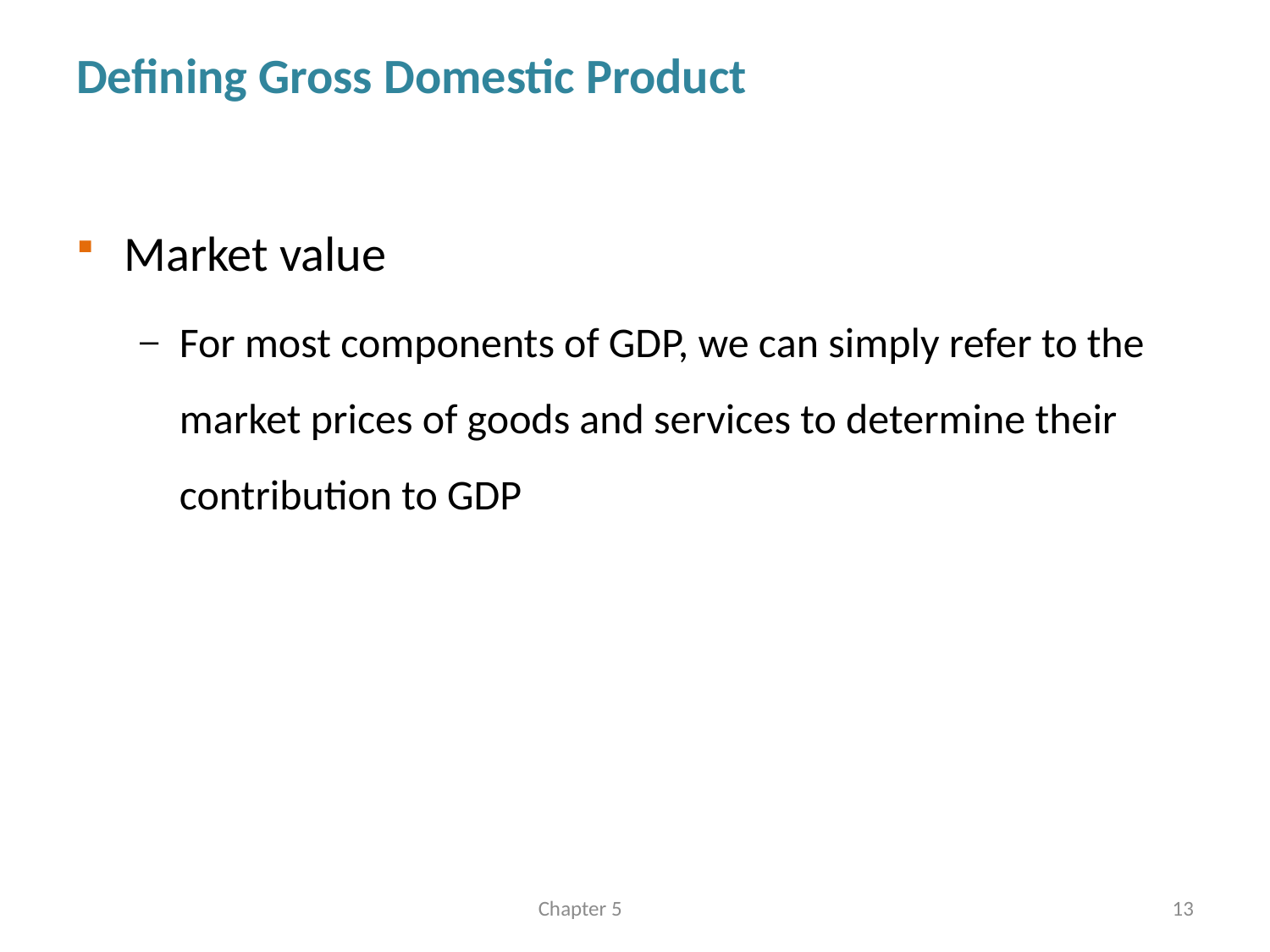

# Defining Gross Domestic Product
Market value
For most components of GDP, we can simply refer to the market prices of goods and services to determine their contribution to GDP

Chapter 5
13